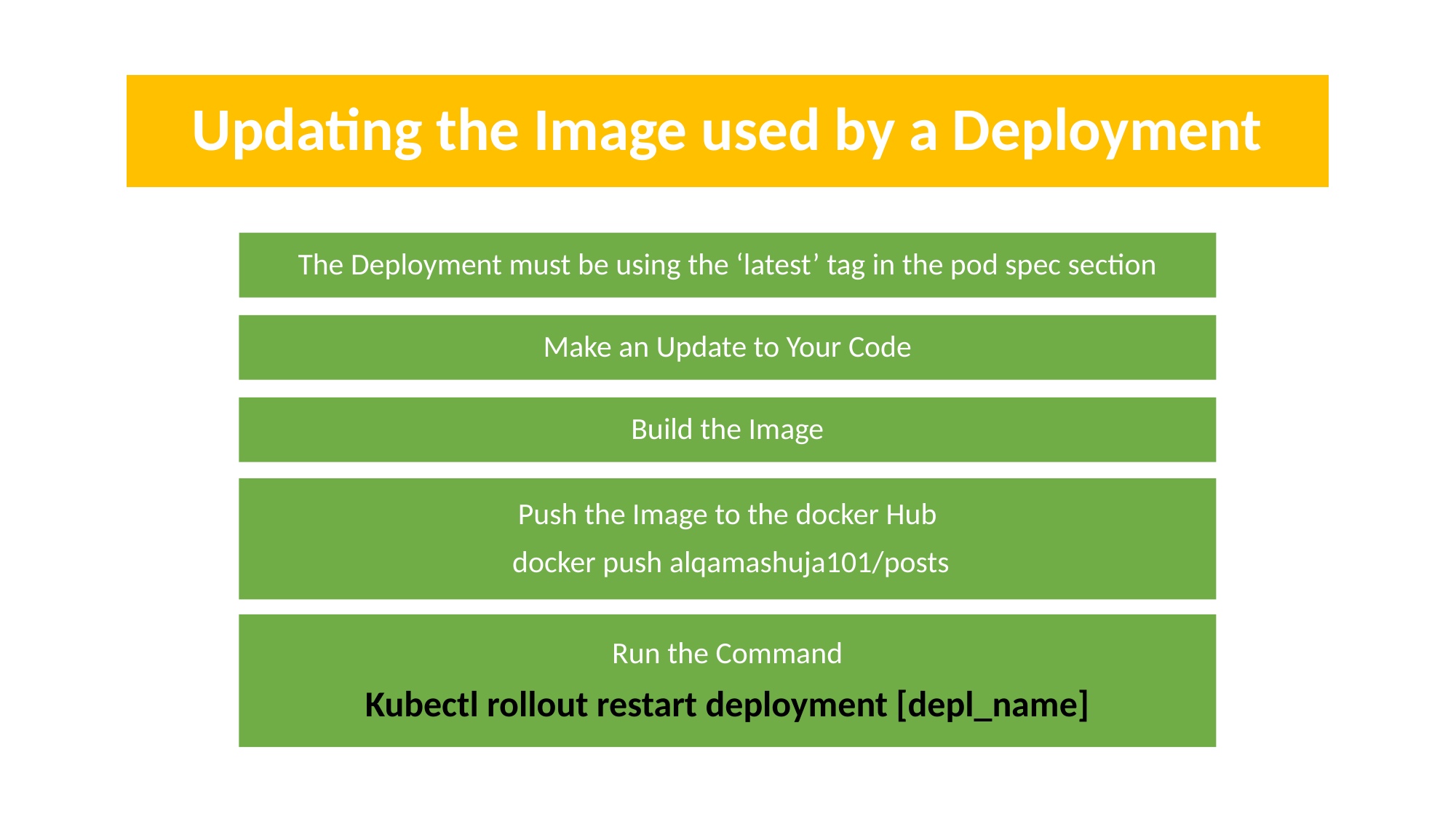

# Updating the Image used by a Deployment
The Deployment must be using the ‘latest’ tag in the pod spec section
Make an Update to Your Code
Build the Image
Push the Image to the docker Hub
 docker push alqamashuja101/posts
Run the Command
Kubectl rollout restart deployment [depl_name]